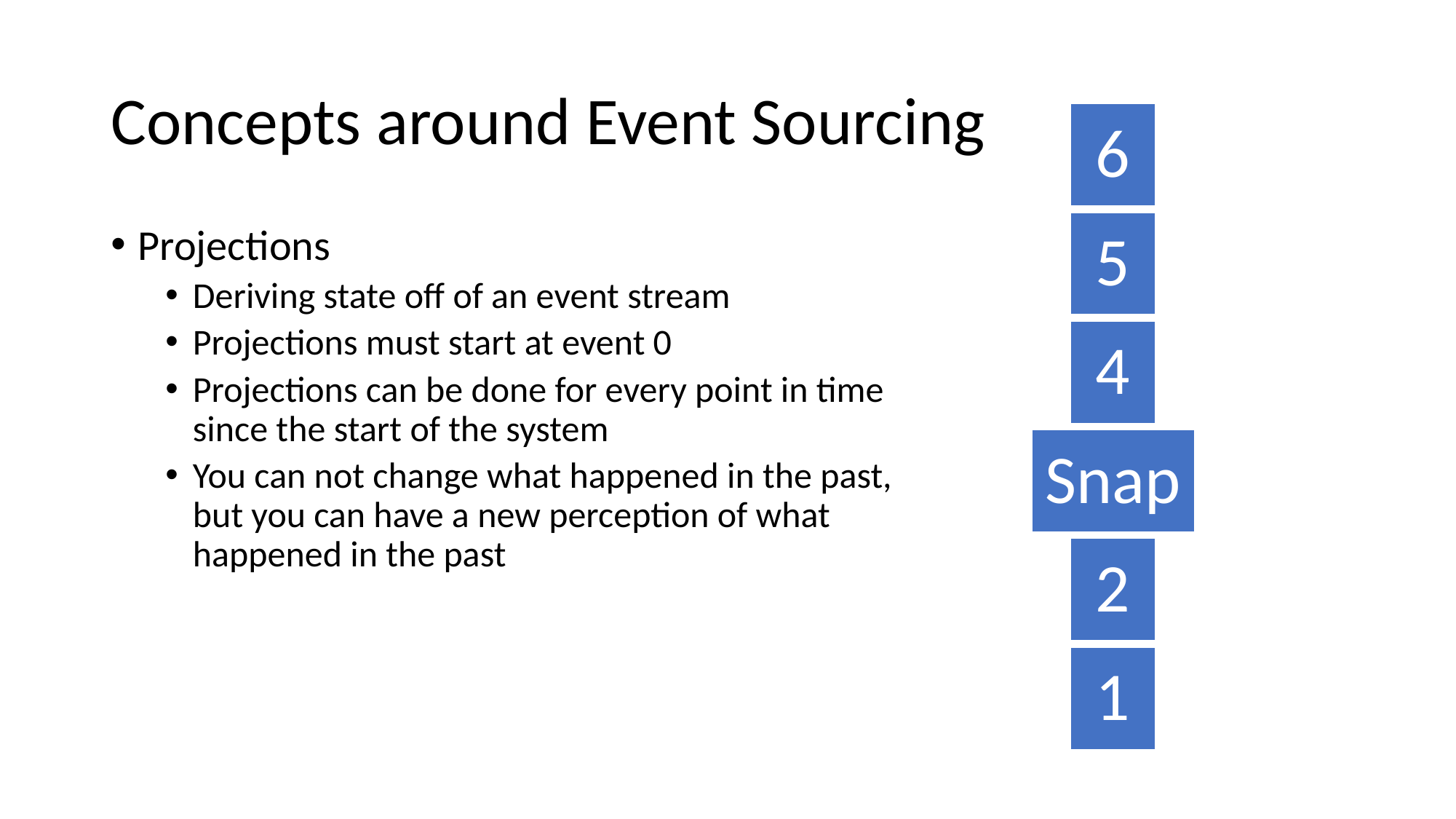

# Concepts around Event Sourcing
6
5
4
Snap
2
1
Projections
Deriving state off of an event stream
Projections must start at event 0
Projections can be done for every point in time since the start of the system
You can not change what happened in the past, but you can have a new perception of what happened in the past